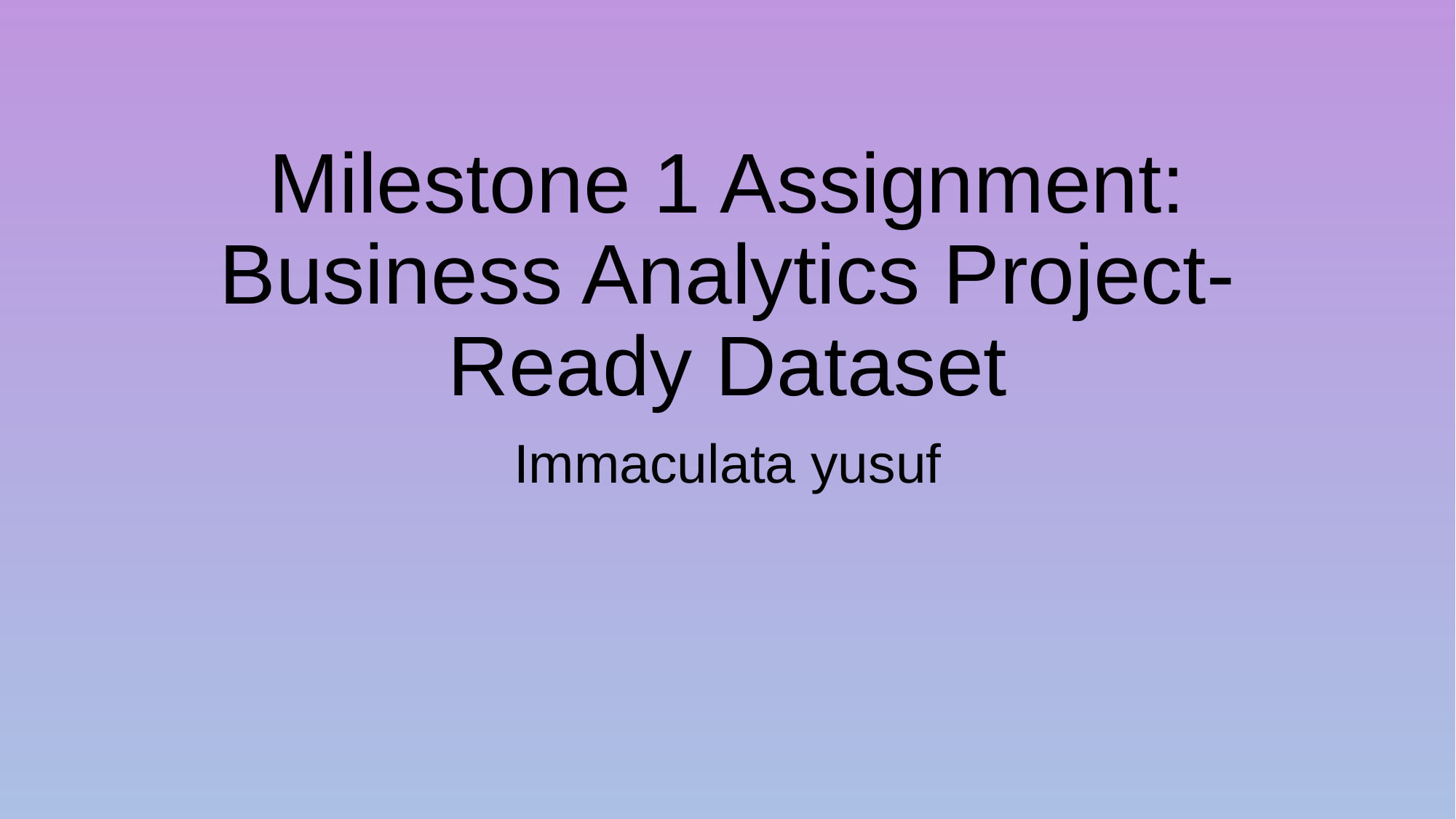

# Milestone 1 Assignment: Business Analytics Project-Ready Dataset
Immaculata yusuf